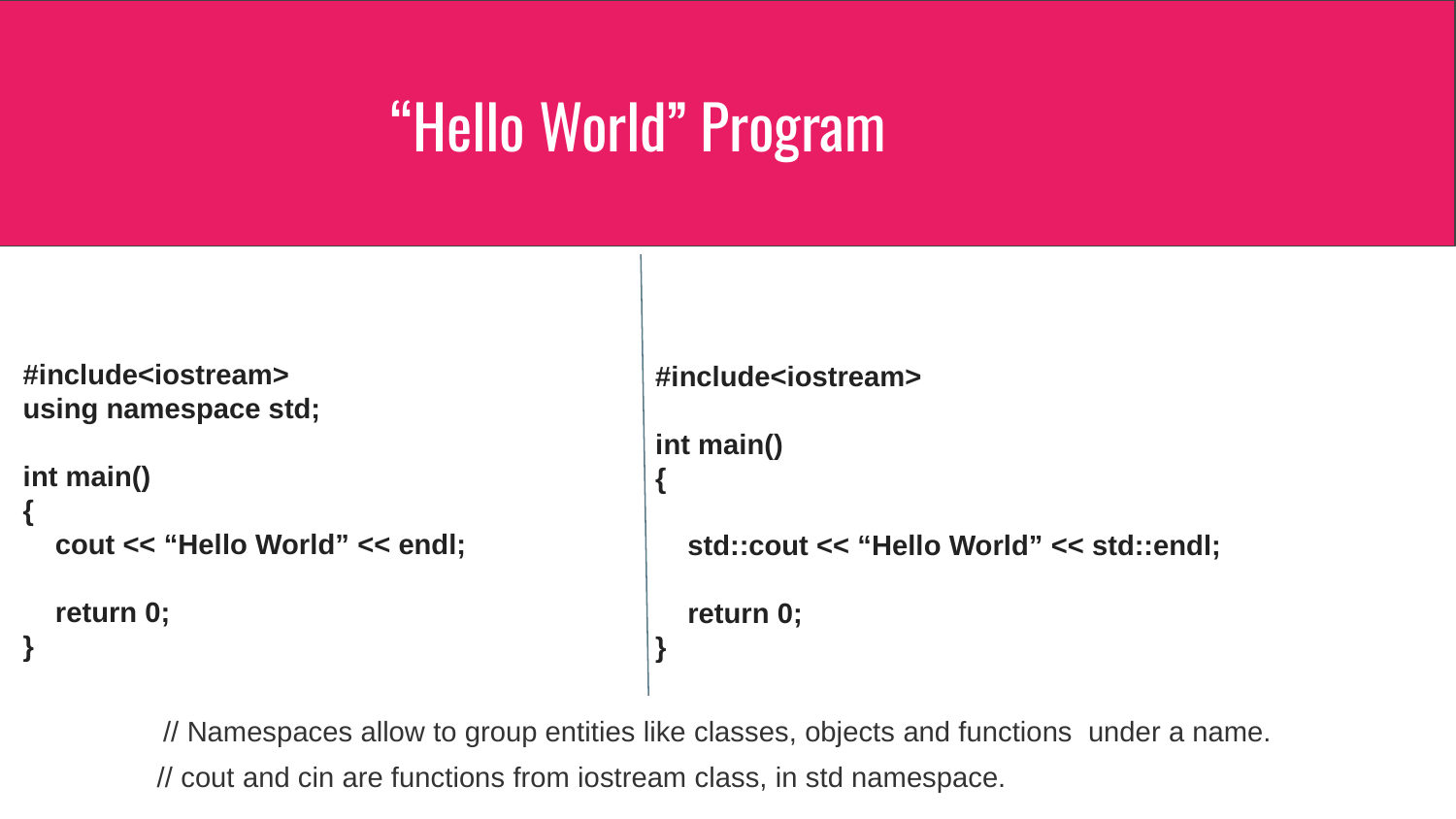

# “Hello World” Program

#include<iostream>
using namespace std;

int main()
{
    cout << “Hello World” << endl;

    return 0;
}

#include<iostream>

int main()
{

    std::cout << “Hello World” << std::endl;

    return 0;
}
// Namespaces allow to group entities like classes, objects and functions  under a name.
// cout and cin are functions from iostream class, in std namespace.